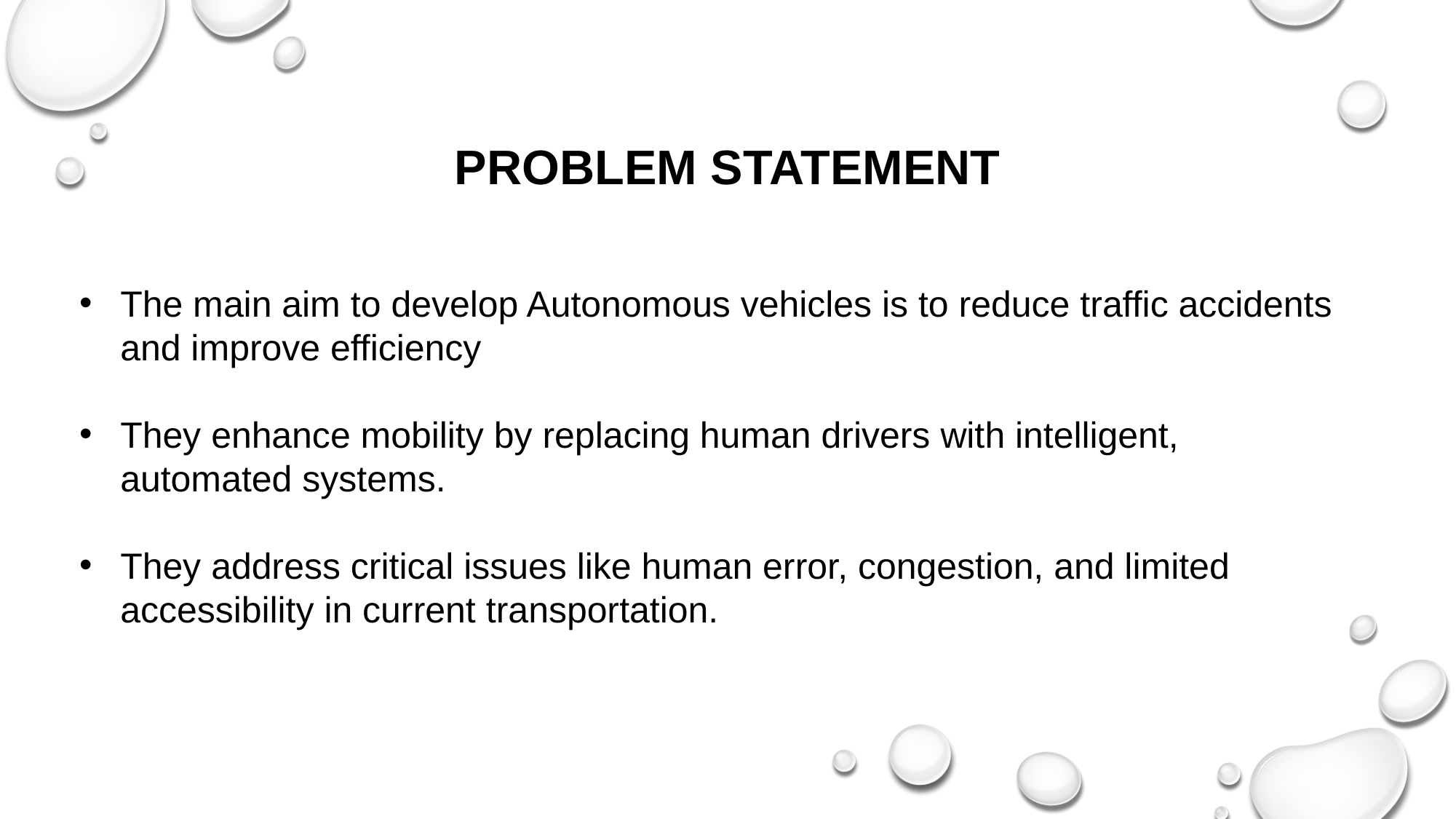

# Problem Statement
The main aim to develop Autonomous vehicles is to reduce traffic accidents and improve efficiency

They enhance mobility by replacing human drivers with intelligent, automated systems.

They address critical issues like human error, congestion, and limited accessibility in current transportation.